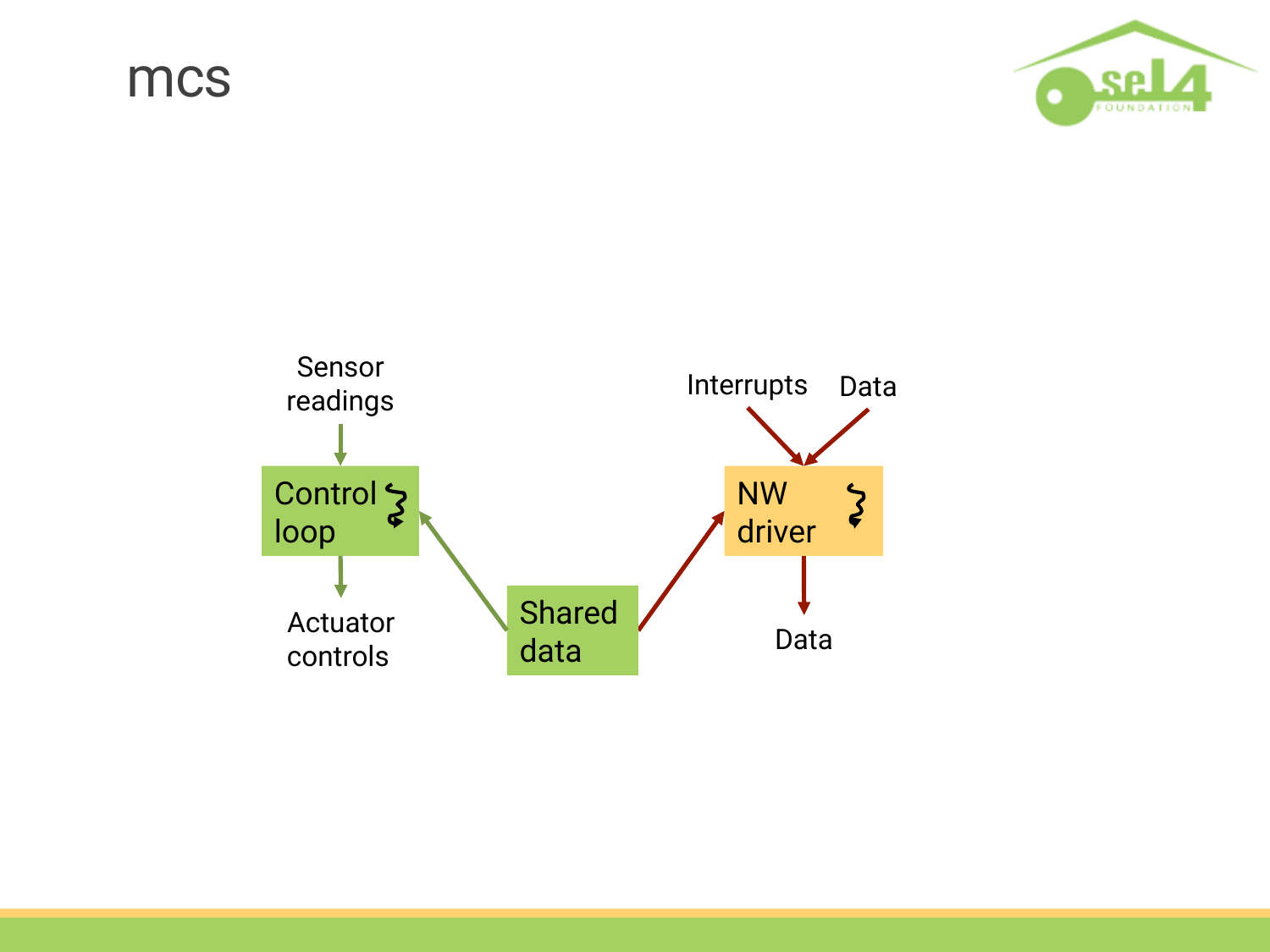

# mcs
Sensor
readings
Control loop

Actuator
controls
Interrupts
Data
NW
driver

Data
Shared
data